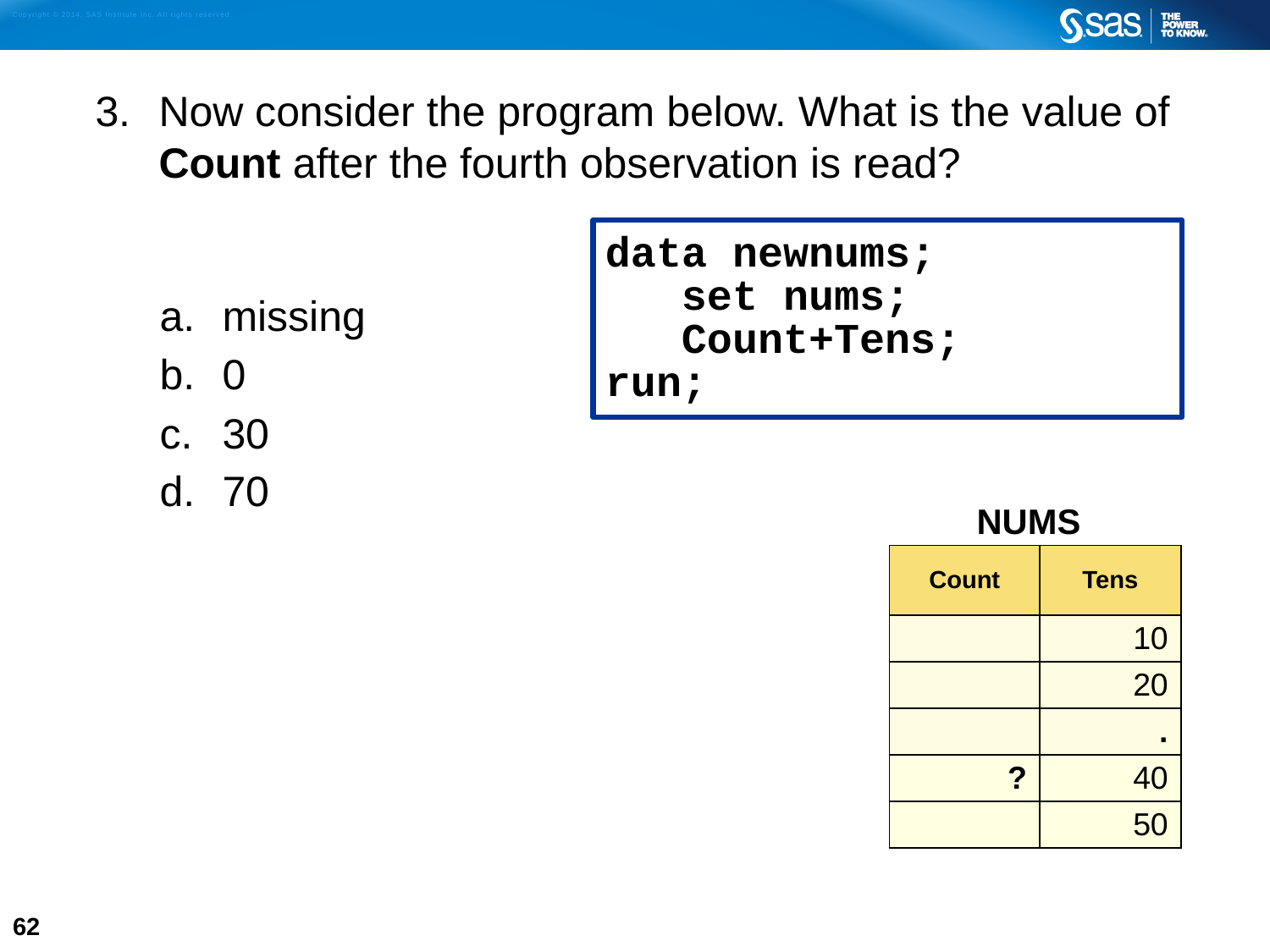

Now consider the program below. What is the value of Count after the fourth observation is read?

missing
0
30
70

data newnums;
   set nums;
   Count+Tens;
run;
| NUMS |  |
| --- | --- |
| Count | Tens |
|  | 10 |
|  | 20 |
|  | . |
| ? | 40 |
|  | 50 |